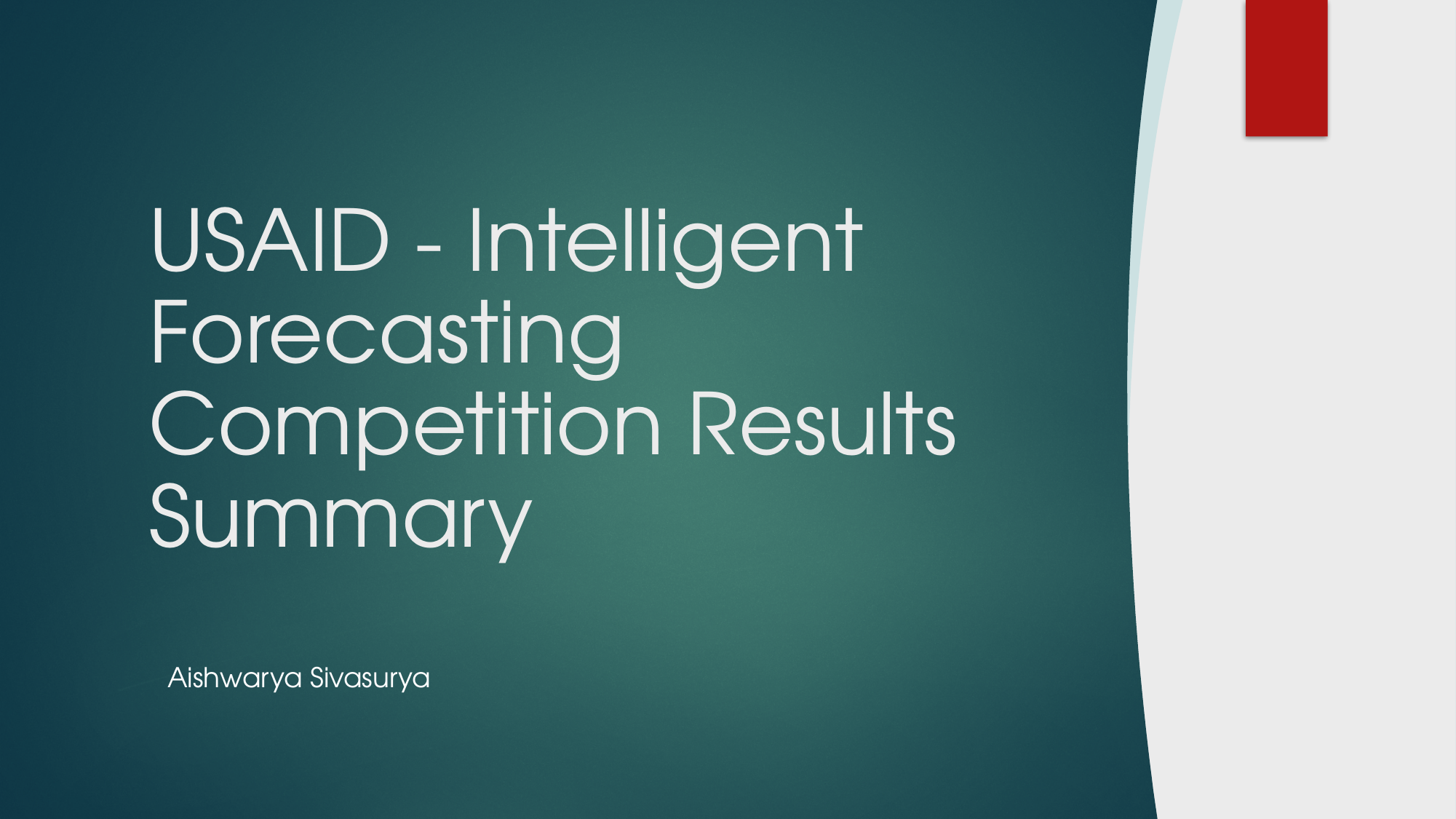

# USAID - Intelligent Forecasting Competition Results Summary
Aishwarya Sivasurya